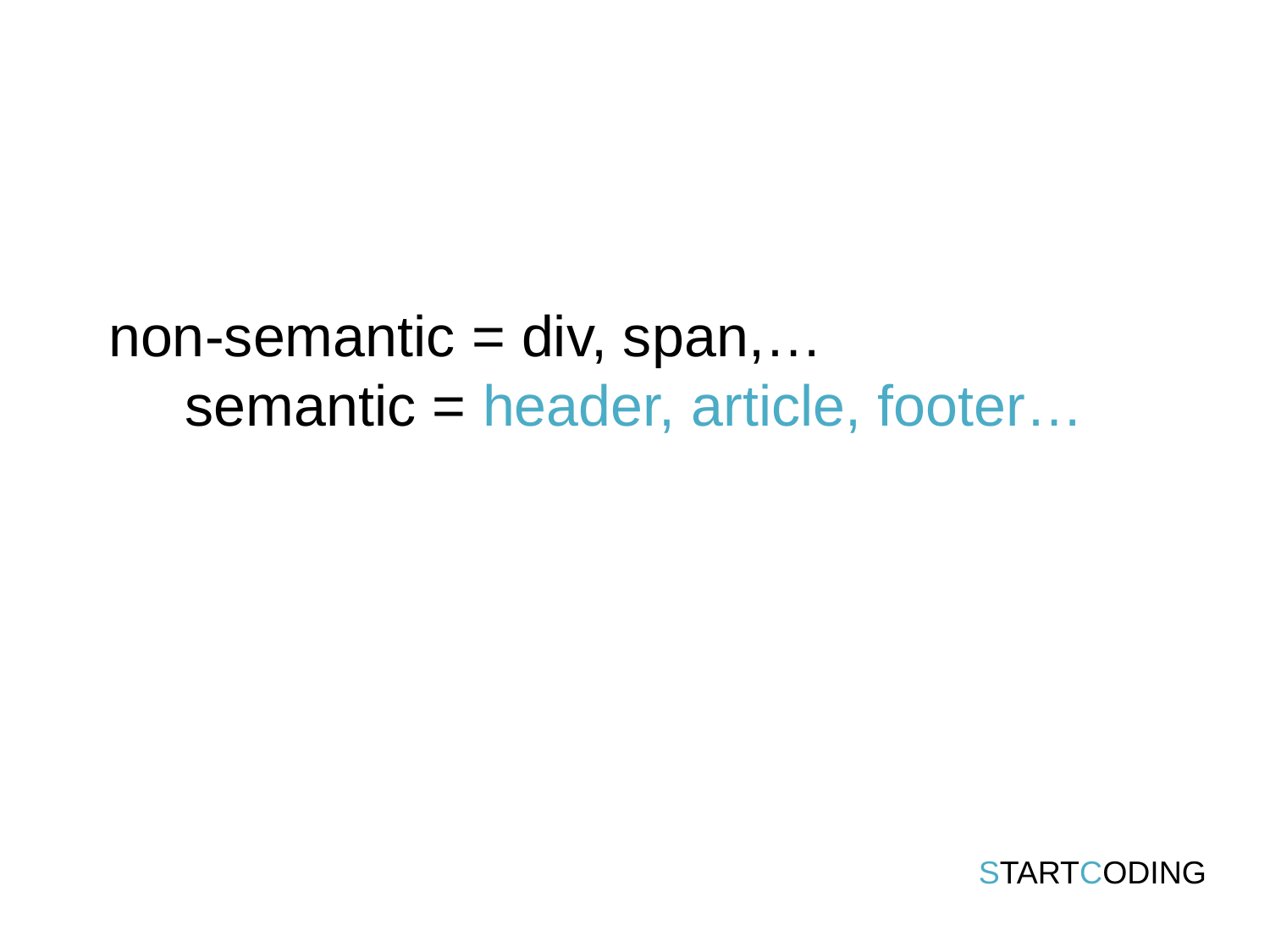

non-semantic = div, span,…                      semantic = header, article, footer…
STARTCODING